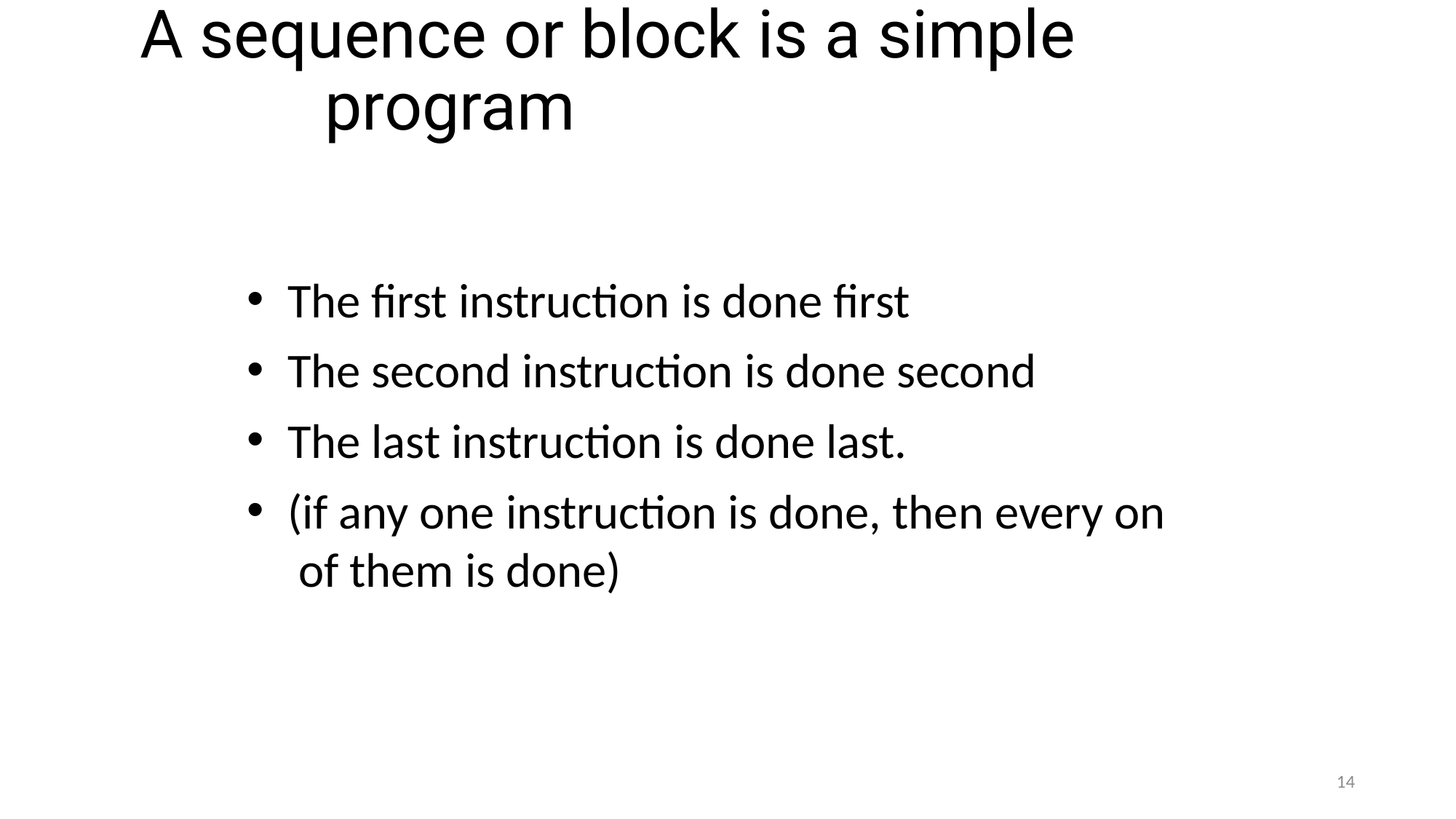

# A sequence or block is a simple  program
The first instruction is done first
The second instruction is done second
The last instruction is done last.
(if any one instruction is done, then every on  of them is done)
14